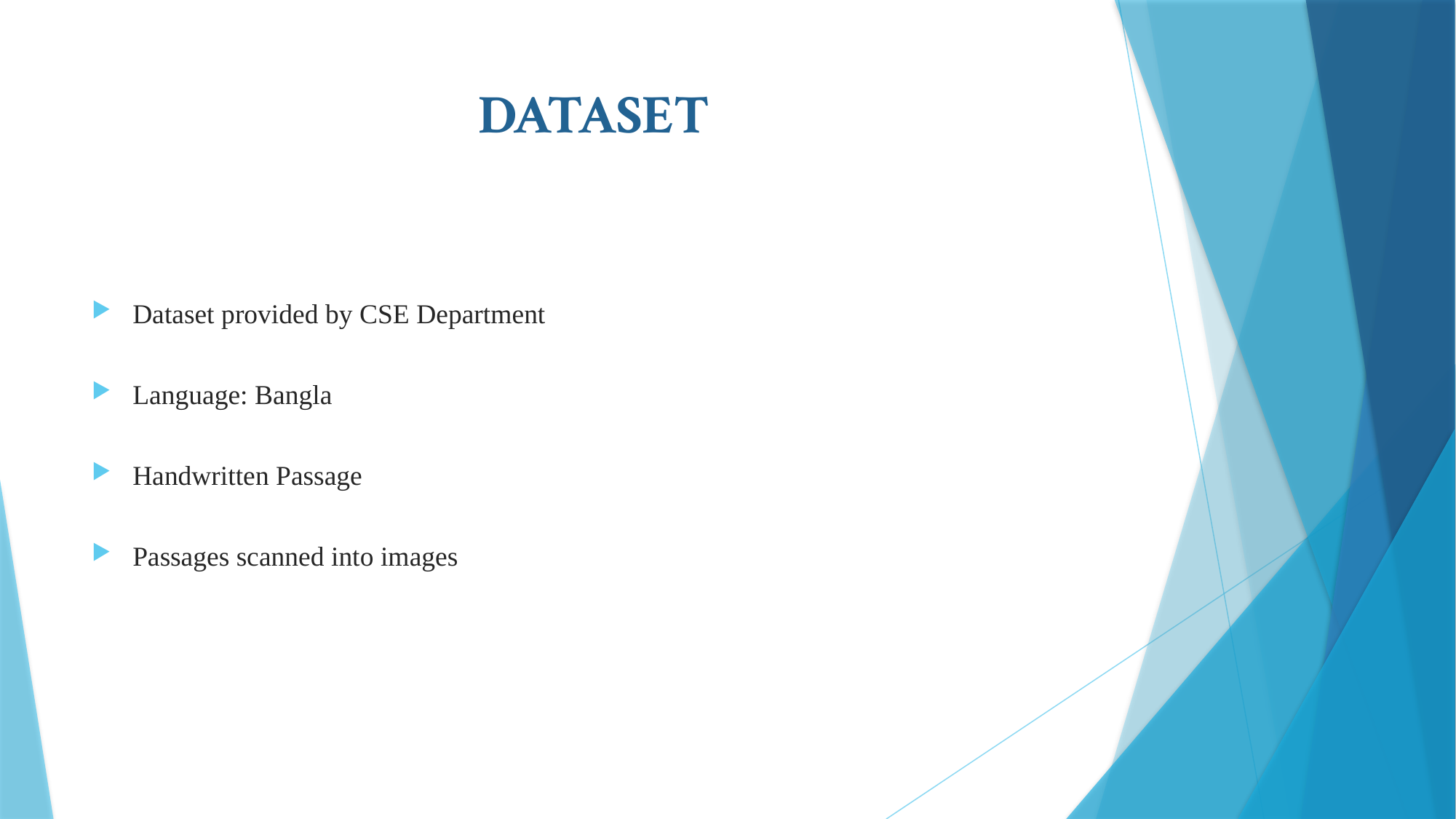

# DATASET
Dataset provided by CSE Department
Language: Bangla
Handwritten Passage
Passages scanned into images